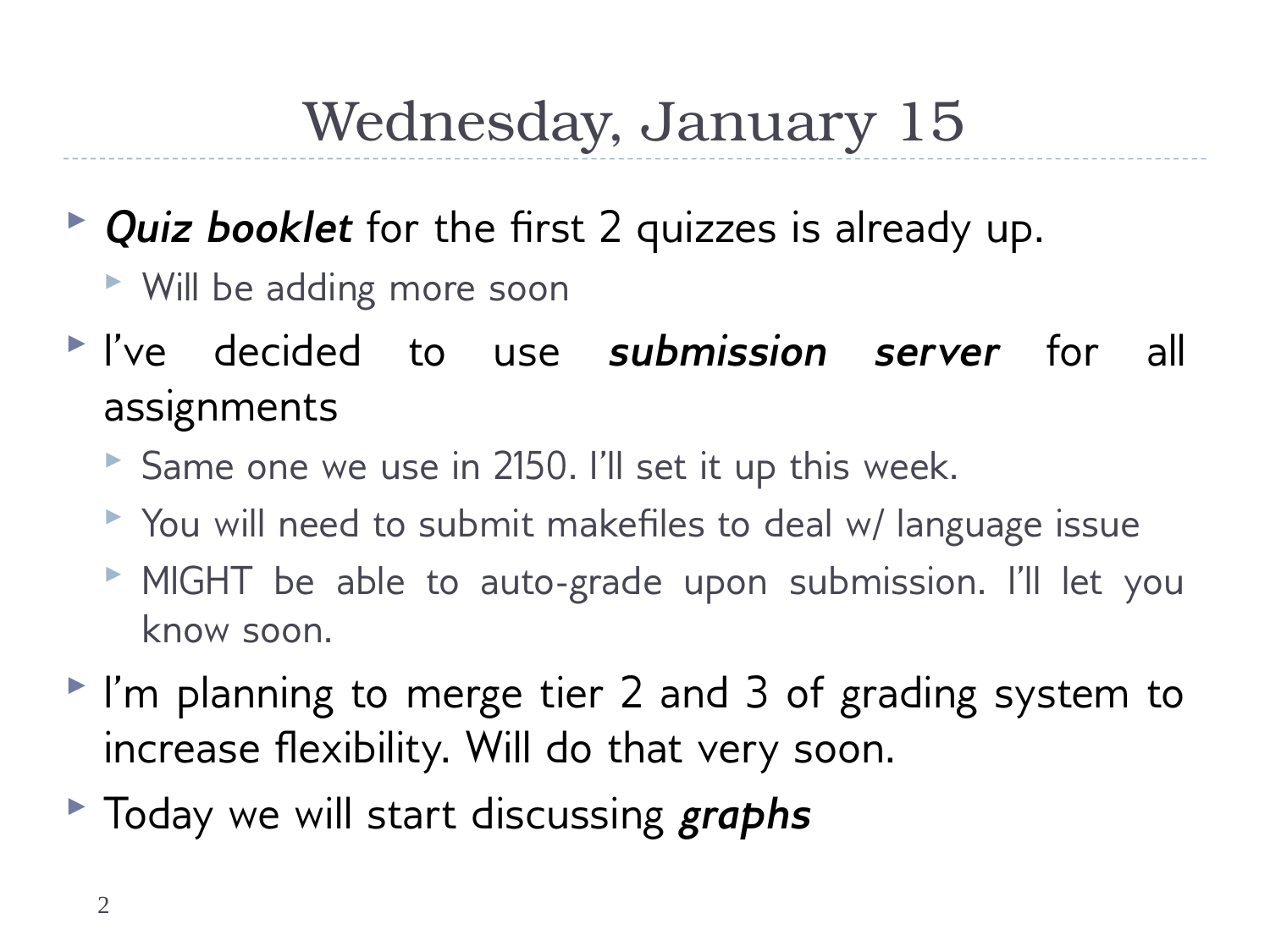

# Wednesday, January 15
Quiz booklet for the first 2 quizzes is already up.
Will be adding more soon
I’ve decided to use submission server for all assignments
Same one we use in 2150. I’ll set it up this week.
You will need to submit makefiles to deal w/ language issue
MIGHT be able to auto-grade upon submission. I’ll let you know soon.
I’m planning to merge tier 2 and 3 of grading system to increase flexibility. Will do that very soon.
Today we will start discussing graphs
2